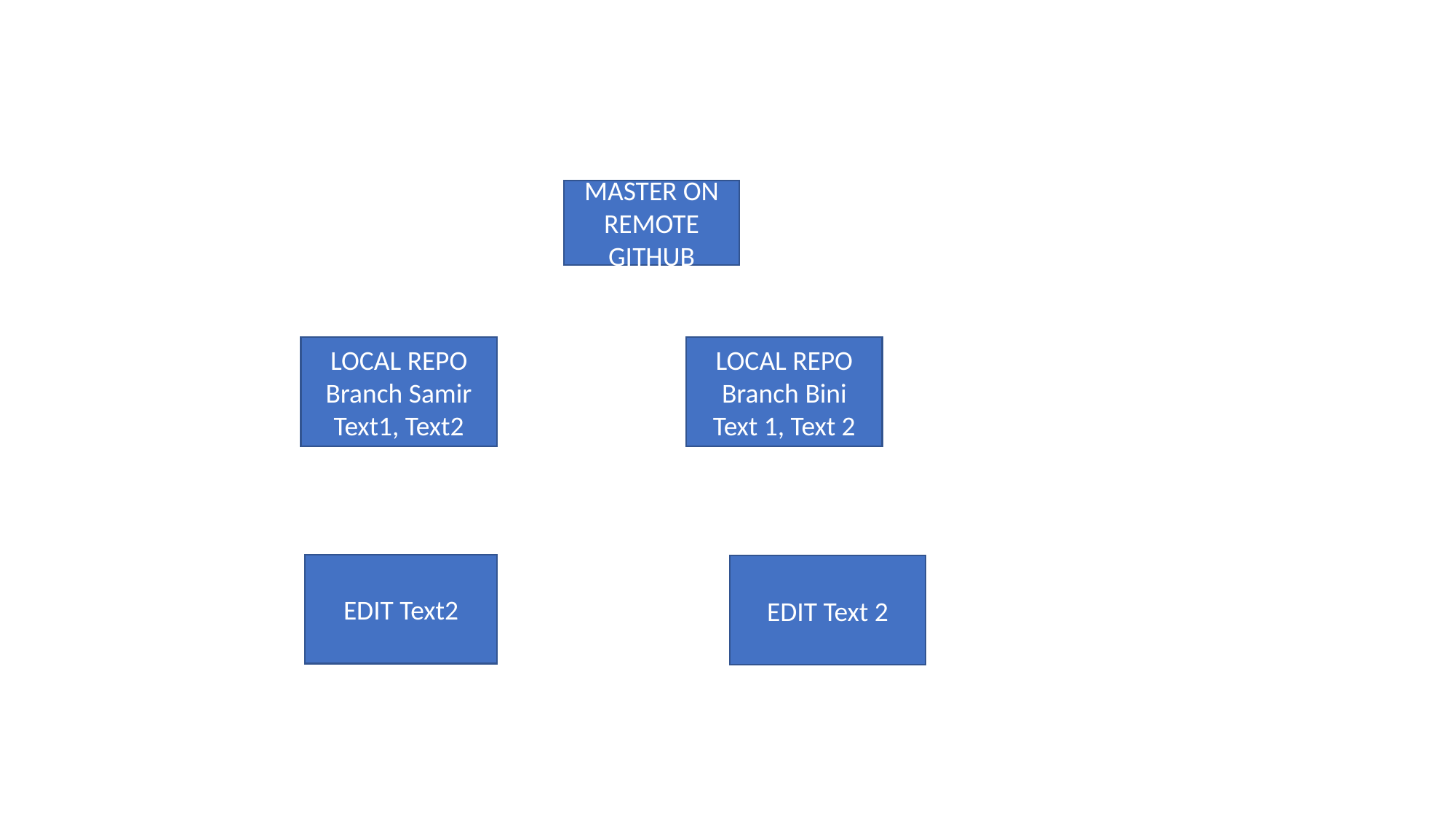

#

MASTER ON REMOTE GITHUB
LOCAL REPO
Branch Samir
Text1, Text2
LOCAL REPO
Branch Bini
Text 1, Text 2
EDIT Text2
EDIT Text 2